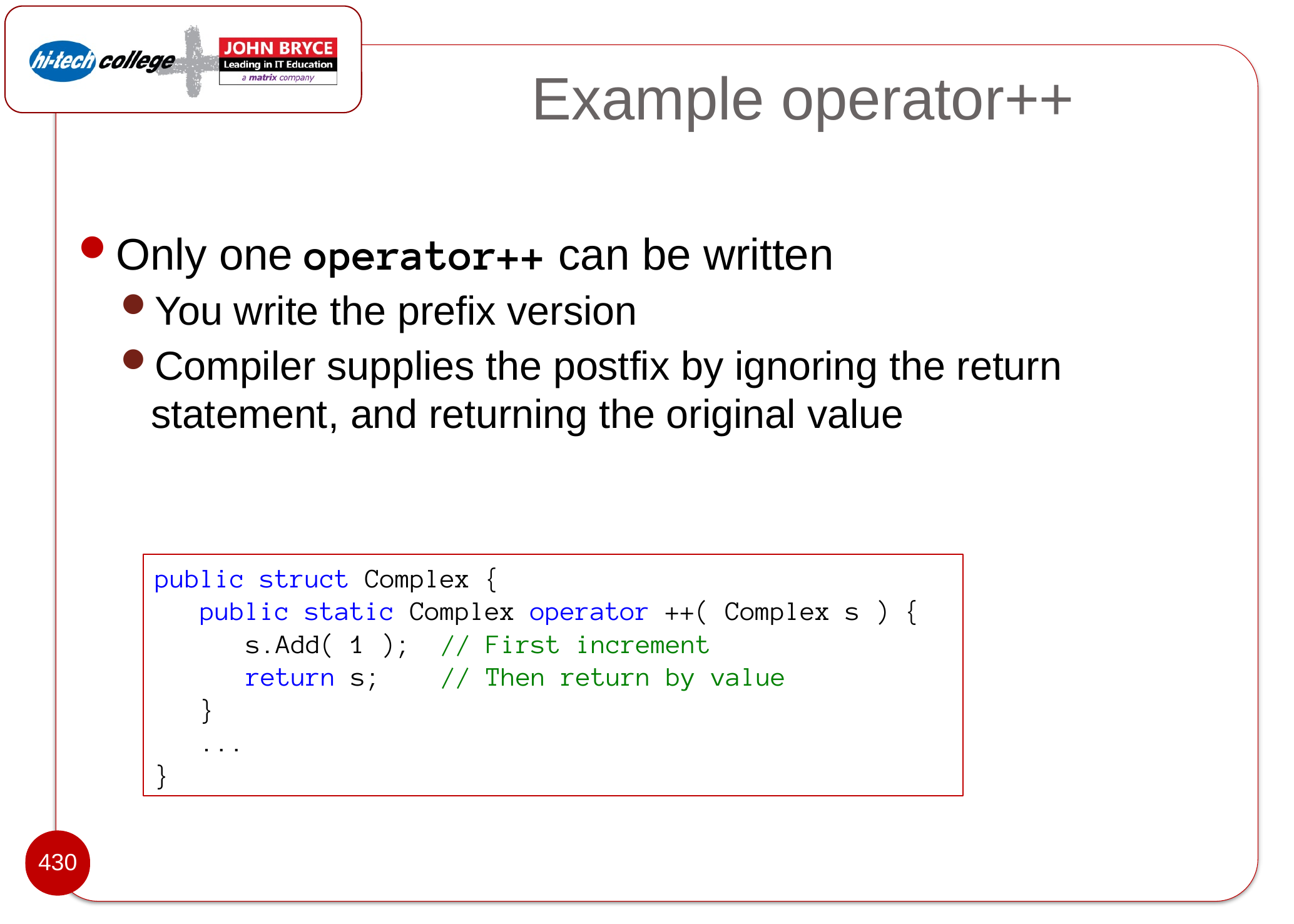

# Example operator++
Only one operator++ can be written
You write the prefix version
Compiler supplies the postfix by ignoring the return statement, and returning the original value
public struct Complex {
  	public static Complex operator ++( Complex s ) {
   	s.Add( 1 );  // First increment
   	return s;    // Then return by value
  	}
	...
}
430